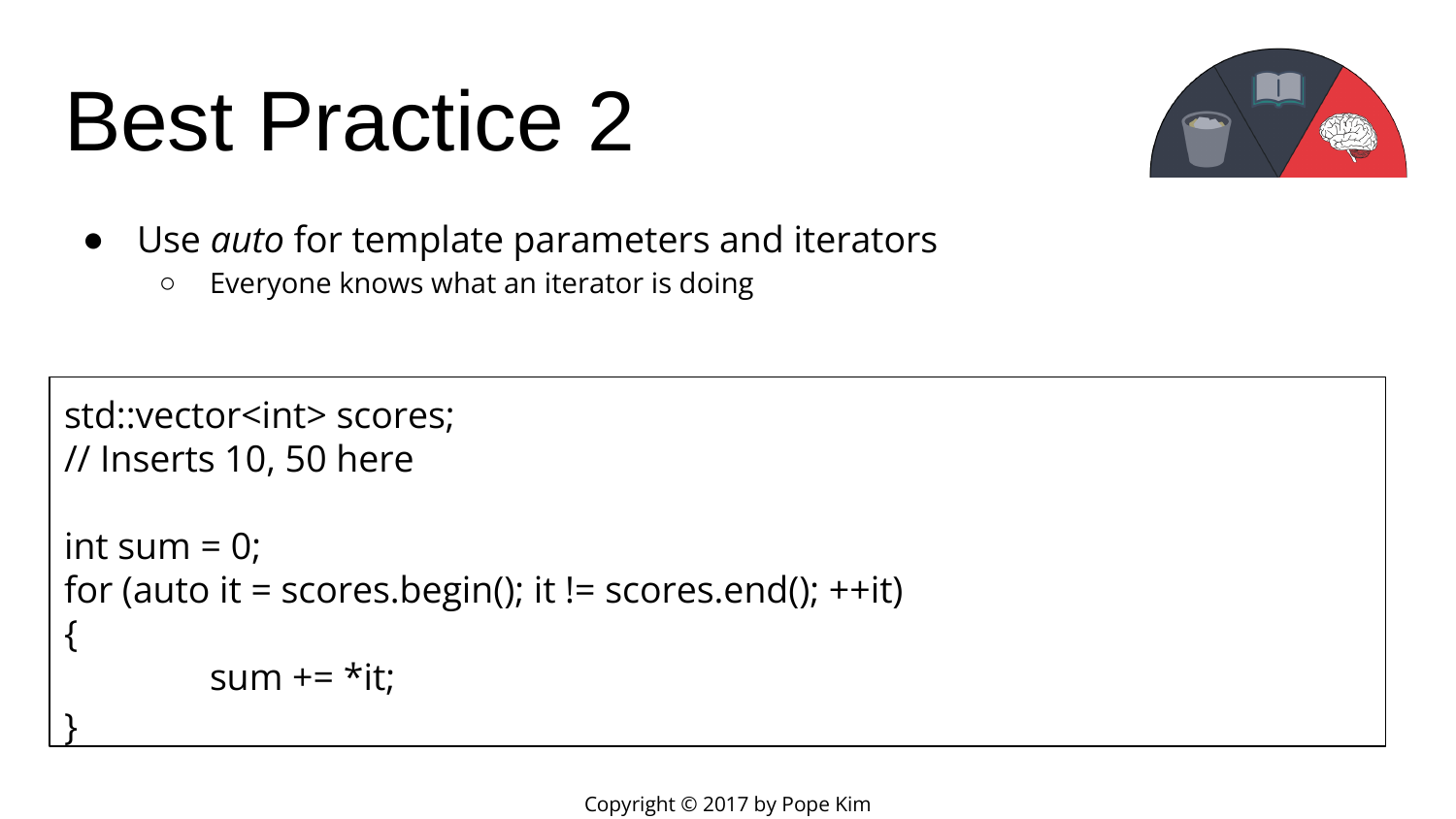

# Best Practice 2
Use auto for template parameters and iterators
Everyone knows what an iterator is doing
std::vector<int> scores;
// Inserts 10, 50 here
int sum = 0;
for (auto it = scores.begin(); it != scores.end(); ++it)
{
	sum += *it;
}